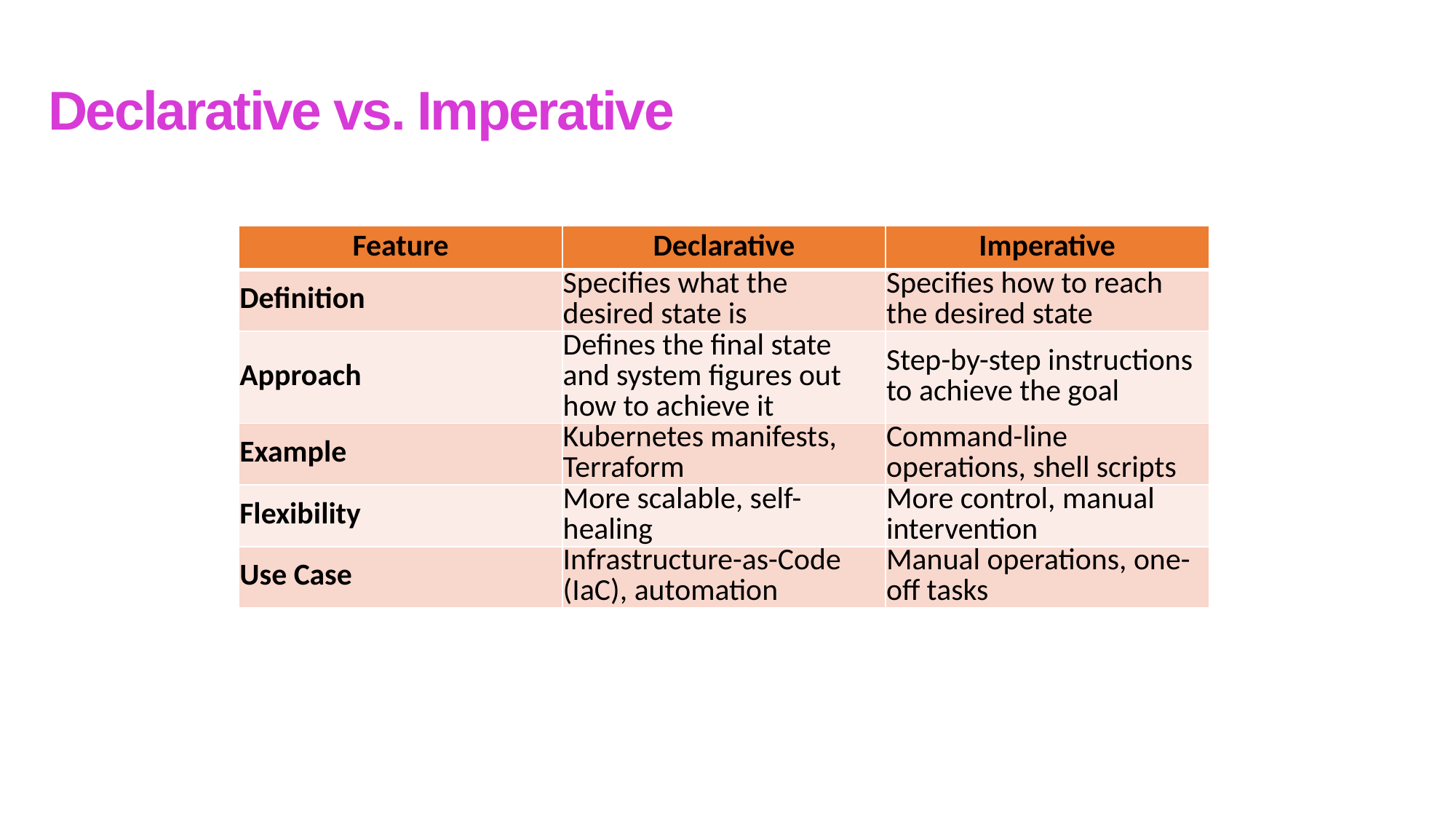

Declarative vs. Imperative
| Feature | Declarative | Imperative |
| --- | --- | --- |
| Definition | Specifies what the desired state is | Specifies how to reach the desired state |
| Approach | Defines the final state and system figures out how to achieve it | Step-by-step instructions to achieve the goal |
| Example | Kubernetes manifests, Terraform | Command-line operations, shell scripts |
| Flexibility | More scalable, self-healing | More control, manual intervention |
| Use Case | Infrastructure-as-Code (IaC), automation | Manual operations, one-off tasks |